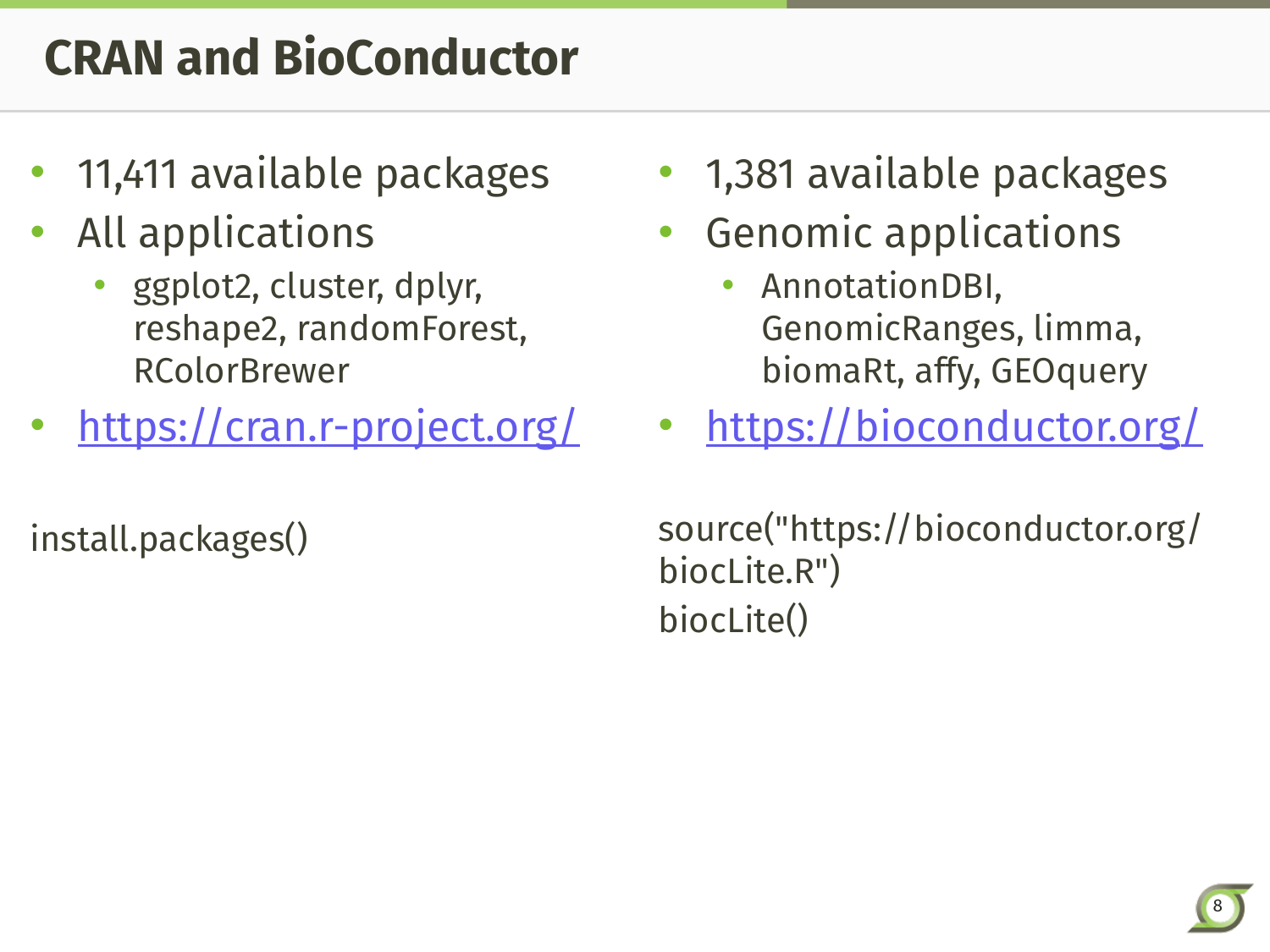

# CRAN and BioConductor
11,411 available packages
All applications
ggplot2, cluster, dplyr, reshape2, randomForest, RColorBrewer
https://cran.r-project.org/

install.packages()
1,381 available packages
Genomic applications
AnnotationDBI, GenomicRanges, limma, biomaRt, affy, GEOquery
https://bioconductor.org/

source("https://bioconductor.org/biocLite.R")
biocLite()